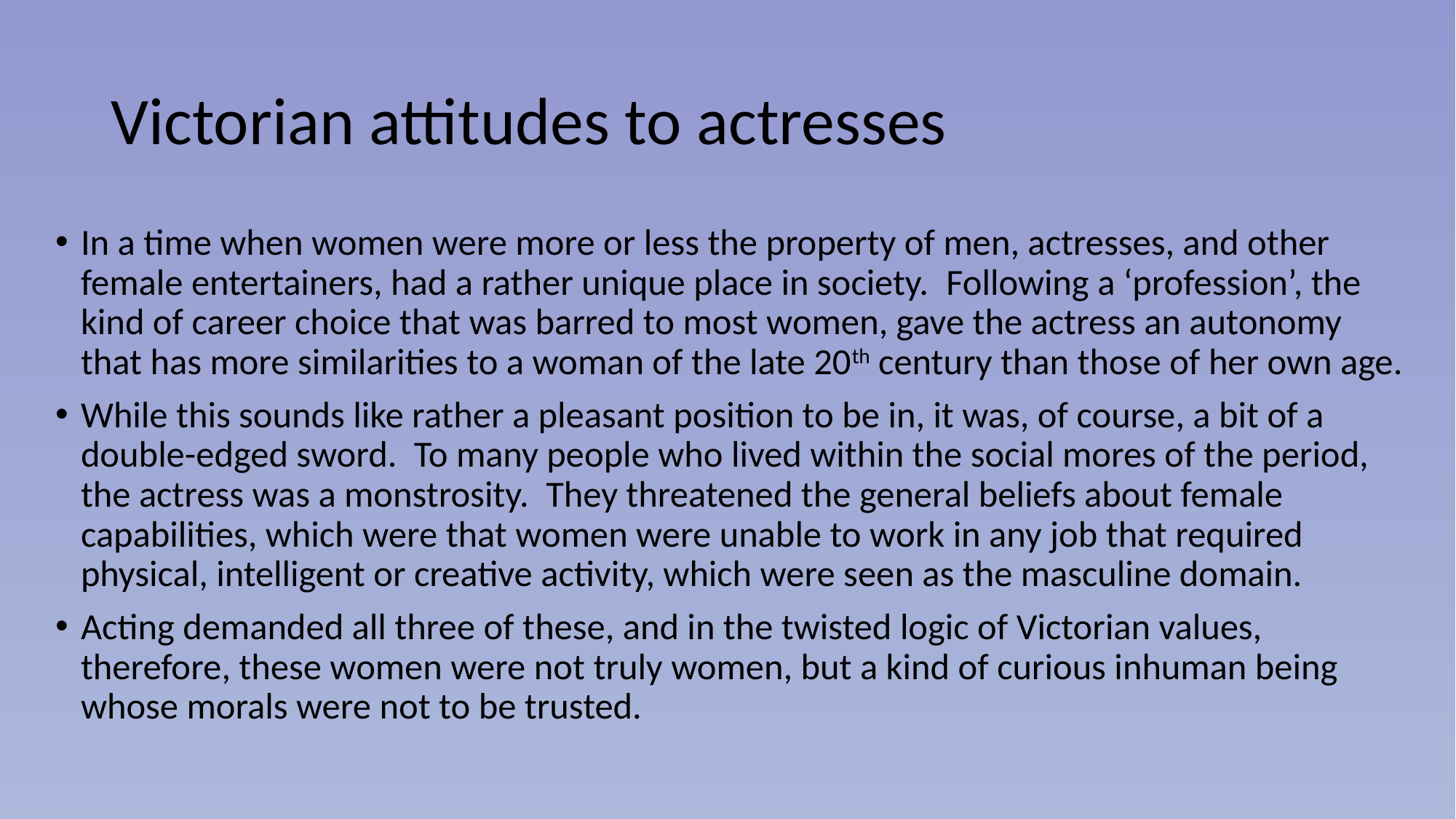

# Victorian attitudes to actresses
In a time when women were more or less the property of men, actresses, and other female entertainers, had a rather unique place in society.  Following a ‘profession’, the kind of career choice that was barred to most women, gave the actress an autonomy that has more similarities to a woman of the late 20th century than those of her own age.
While this sounds like rather a pleasant position to be in, it was, of course, a bit of a double-edged sword.  To many people who lived within the social mores of the period, the actress was a monstrosity.  They threatened the general beliefs about female capabilities, which were that women were unable to work in any job that required physical, intelligent or creative activity, which were seen as the masculine domain.
Acting demanded all three of these, and in the twisted logic of Victorian values, therefore, these women were not truly women, but a kind of curious inhuman being whose morals were not to be trusted.